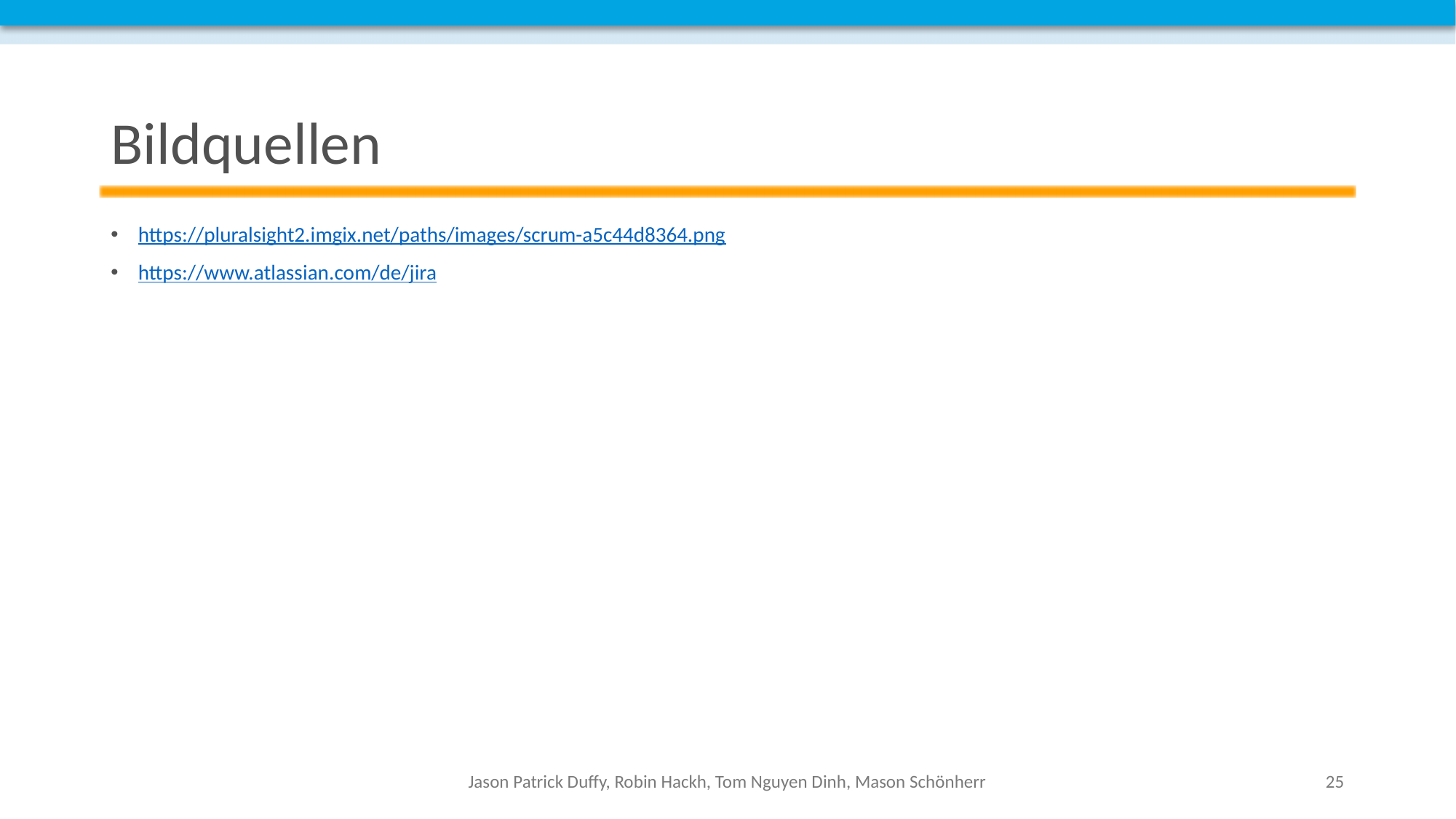

# Bildquellen
https://pluralsight2.imgix.net/paths/images/scrum-a5c44d8364.png
https://www.atlassian.com/de/jira

Jason Patrick Duffy, Robin Hackh, Tom Nguyen Dinh, Mason Schönherr
25